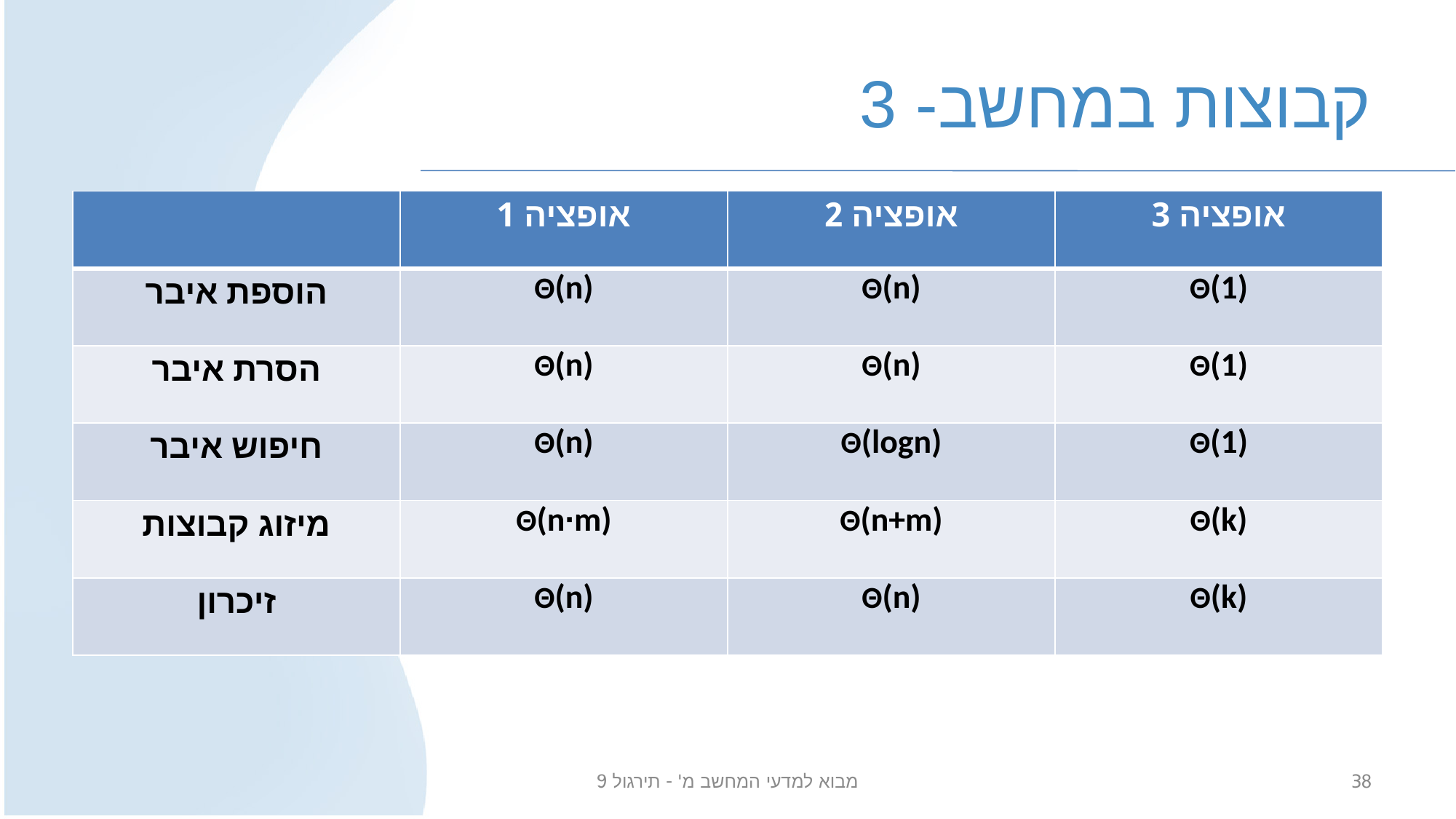

# קבוצות במחשב- 3
|  | אופציה 1 | אופציה 2 | אופציה 3 |
| --- | --- | --- | --- |
| הוספת איבר | Θ(n) | Θ(n) | Θ(1) |
| הסרת איבר | Θ(n) | Θ(n) | Θ(1) |
| חיפוש איבר | Θ(n) | Θ(logn) | Θ(1) |
| מיזוג קבוצות | Θ(n∙m) | Θ(n+m) | Θ(k) |
| זיכרון | Θ(n) | Θ(n) | Θ(k) |
מבוא למדעי המחשב מ' - תירגול 9
38